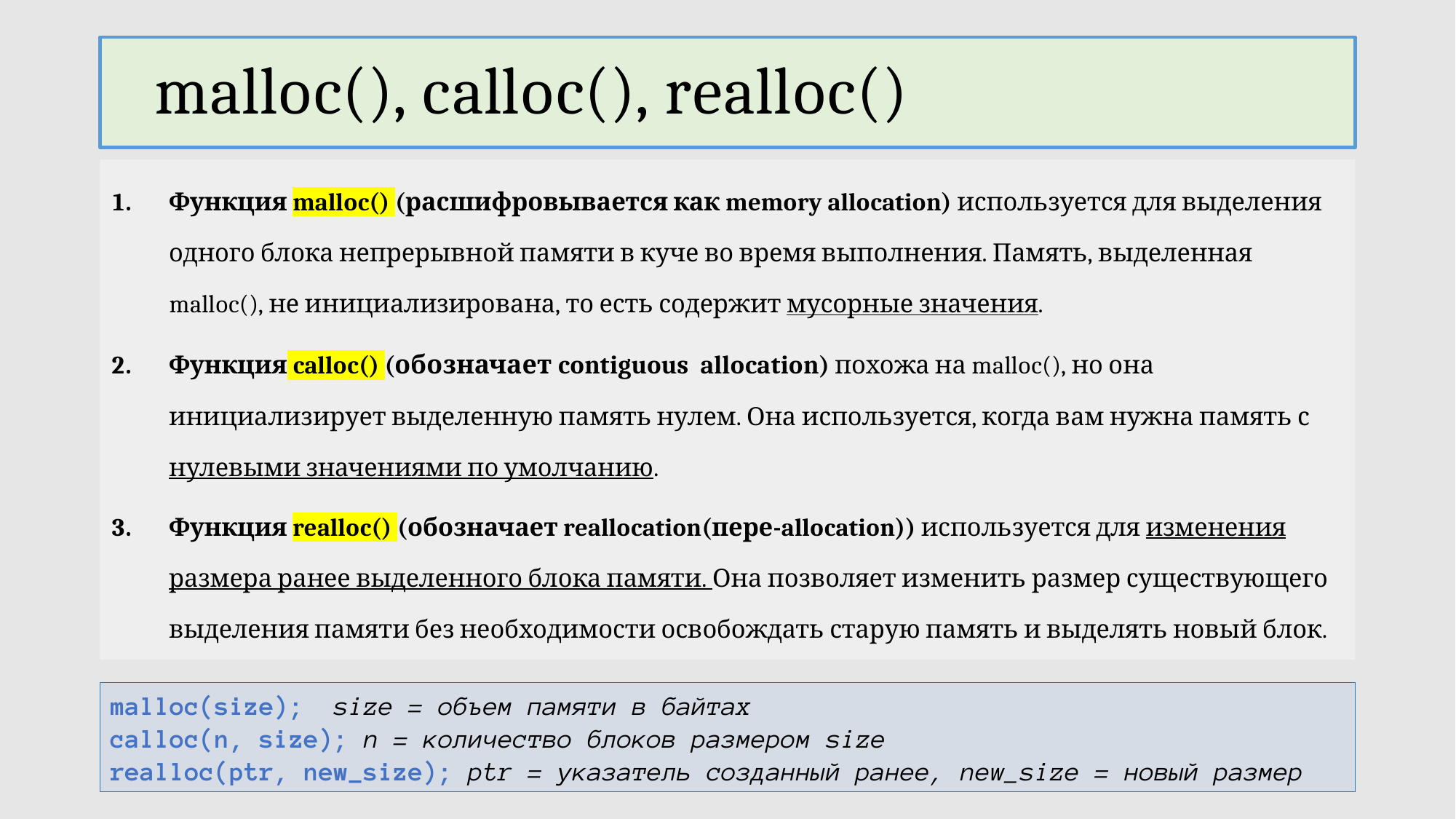

malloc(), calloc(), realloc()
Функция malloc() (расшифровывается как memory allocation) используется для выделения одного блока непрерывной памяти в куче во время выполнения. Память, выделенная malloc(), не инициализирована, то есть содержит мусорные значения.
Функция calloc() (обозначает contiguous  allocation) похожа на malloc(), но она инициализирует выделенную память нулем. Она используется, когда вам нужна память с нулевыми значениями по умолчанию.
Функция realloc() (обозначает reallocation(пере-allocation)) используется для изменения размера ранее выделенного блока памяти. Она позволяет изменить размер существующего выделения памяти без необходимости освобождать старую память и выделять новый блок.
malloc(size);  size = объем памяти в байтах
calloc(n, size); n = количество блоков размером size
realloc(ptr, new_size); ptr = указатель созданный ранее, new_size = новый размер